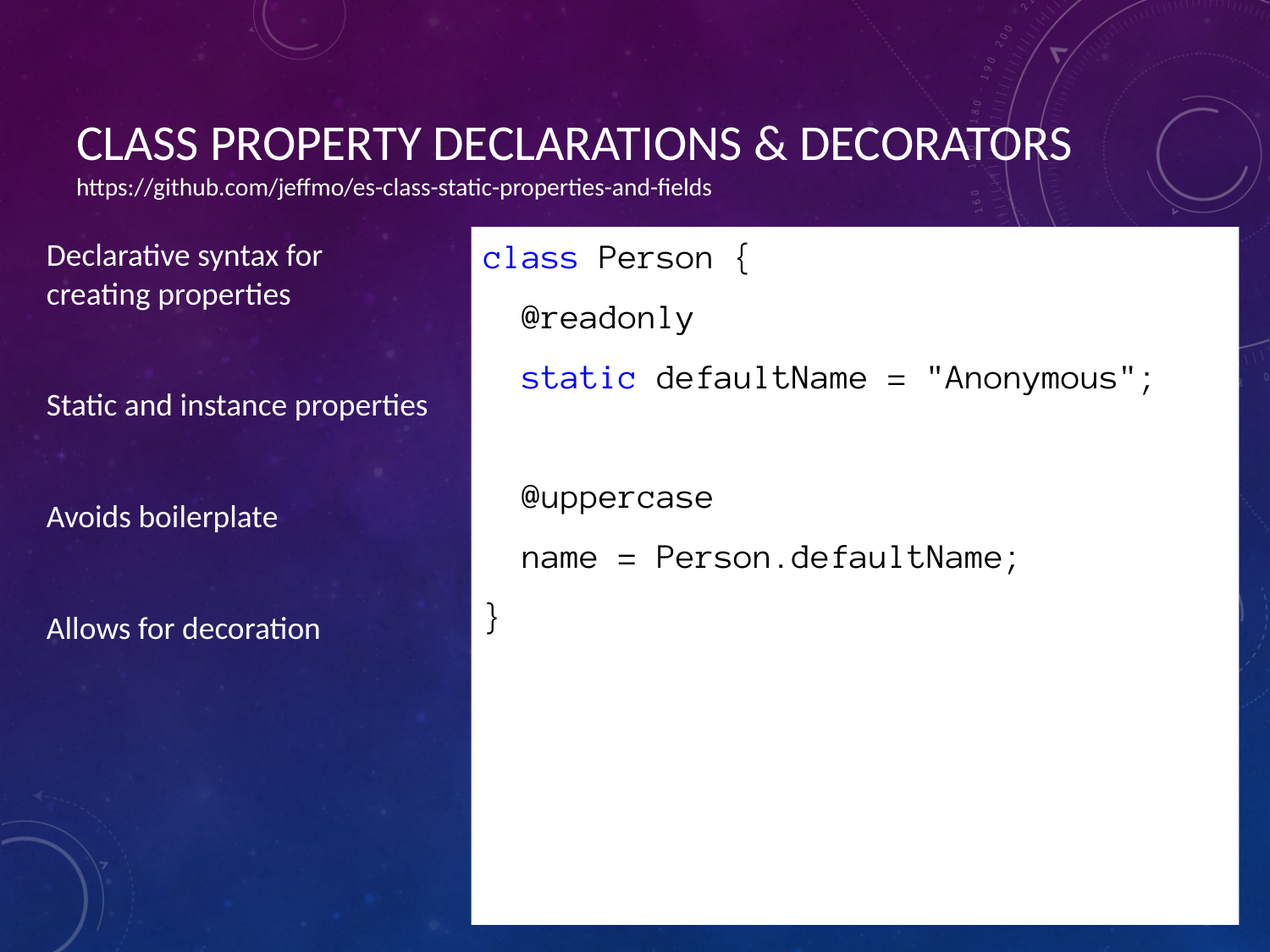

# Class Property Declarations & decorators https://github.com/jeffmo/es-class-static-properties-and-fields
class Person {
  @readonly
  static defaultName = "Anonymous";

  @uppercase
  name = Person.defaultName;
}
Declarative syntax for creating properties

Static and instance properties

Avoids boilerplate

Allows for decoration